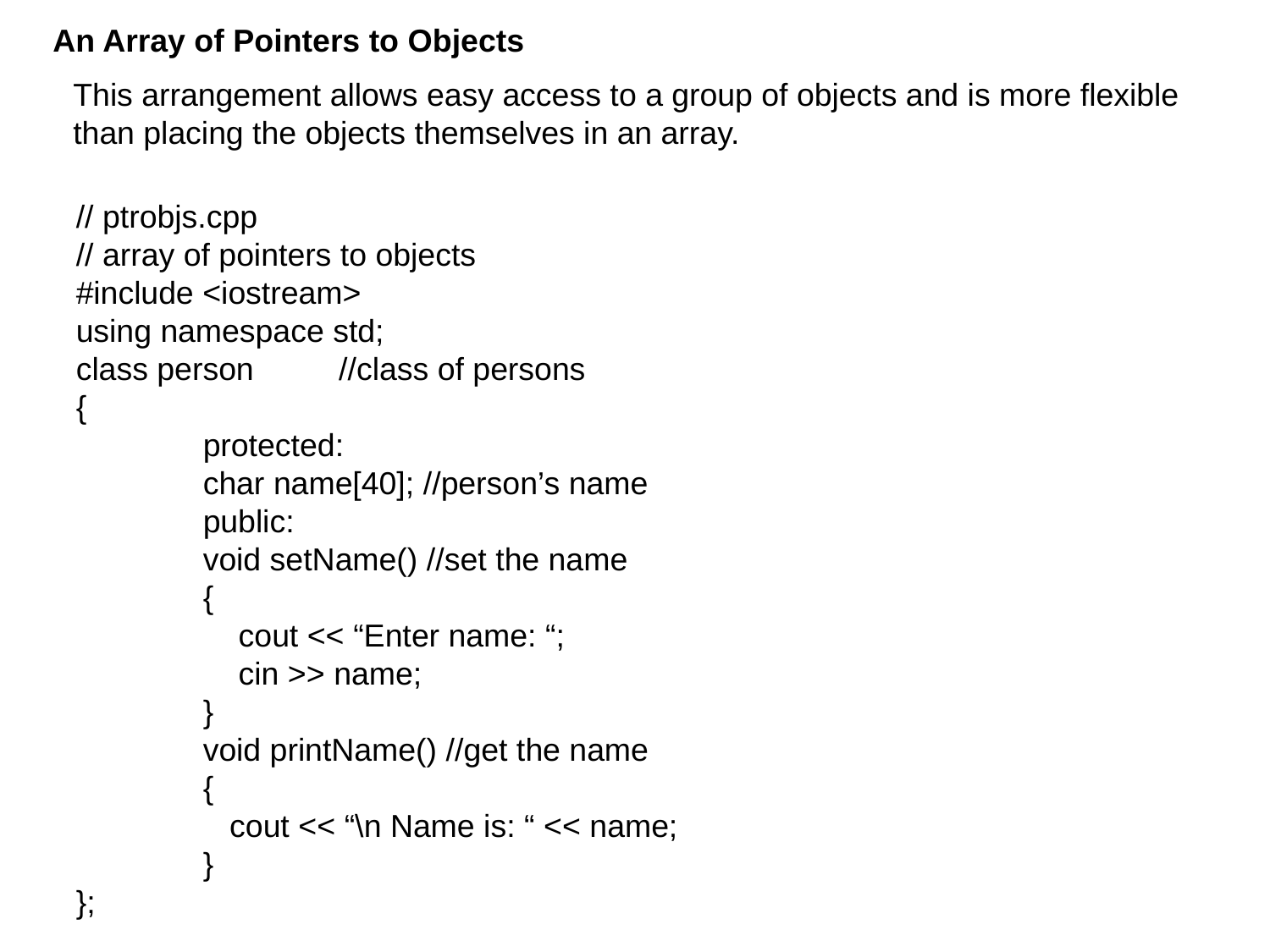

# An Array of Pointers to Objects
This arrangement allows easy access to a group of objects and is more flexible than placing the objects themselves in an array.
// ptrobjs.cpp
// array of pointers to objects
#include <iostream>
using namespace std;
class person	 //class of persons
{
	protected:
	char name[40]; //person’s name
	public:
	void setName() //set the name
	{
	    cout << “Enter name: “;
	    cin >> name;
	}
	void printName() //get the name
	{
	   cout << “\n Name is: “ << name;
	}
};